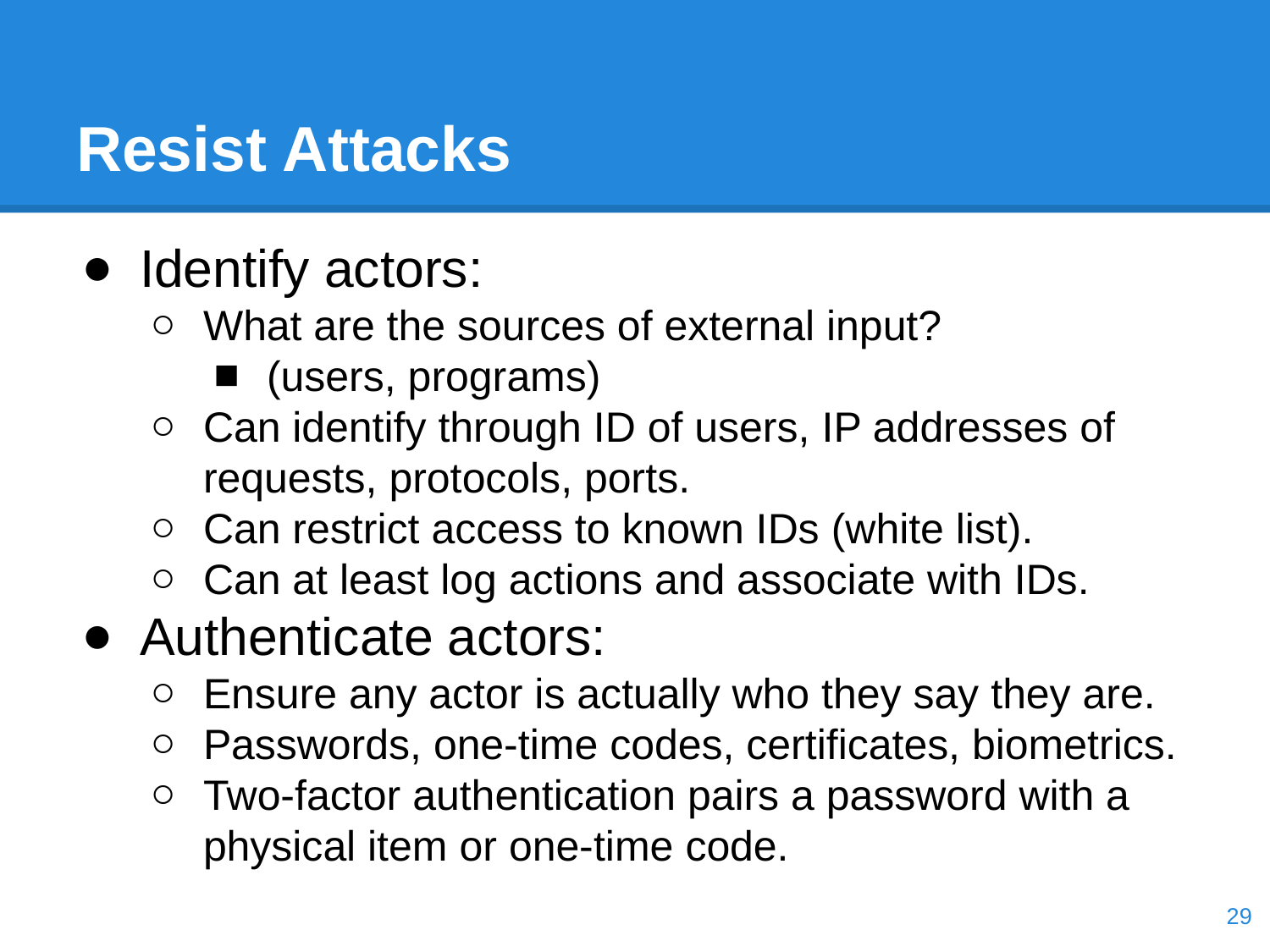

# Resist Attacks
Identify actors:
What are the sources of external input?
(users, programs)
Can identify through ID of users, IP addresses of requests, protocols, ports.
Can restrict access to known IDs (white list).
Can at least log actions and associate with IDs.
Authenticate actors:
Ensure any actor is actually who they say they are.
Passwords, one-time codes, certificates, biometrics.
Two-factor authentication pairs a password with a physical item or one-time code.
29